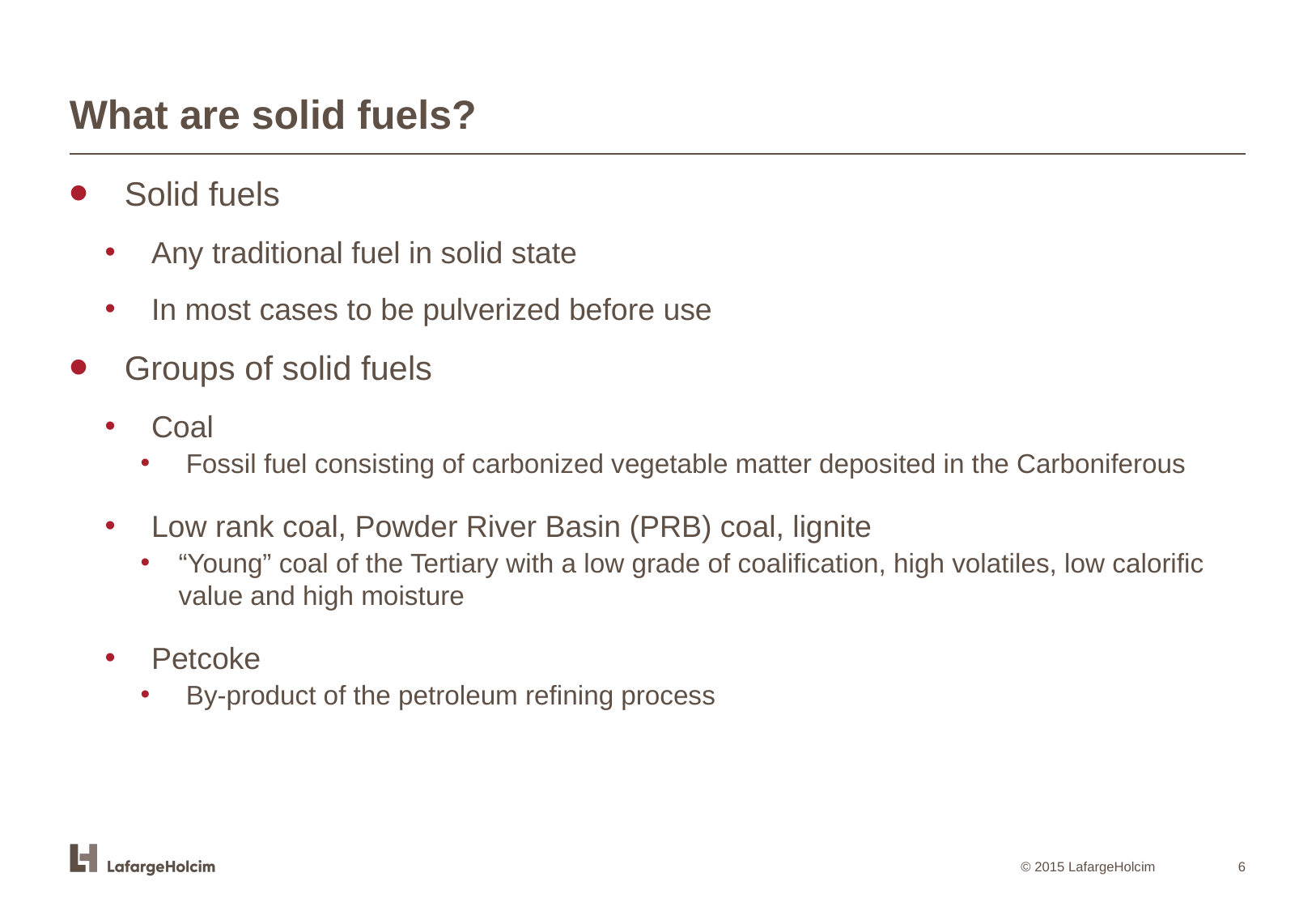

# What are solid fuels?
 Solid fuels
 Any traditional fuel in solid state
 In most cases to be pulverized before use
 Groups of solid fuels
 Coal
 Fossil fuel consisting of carbonized vegetable matter deposited in the Carboniferous
 Low rank coal, Powder River Basin (PRB) coal, lignite
“Young” coal of the Tertiary with a low grade of coalification, high volatiles, low calorific value and high moisture
 Petcoke
 By-product of the petroleum refining process
6